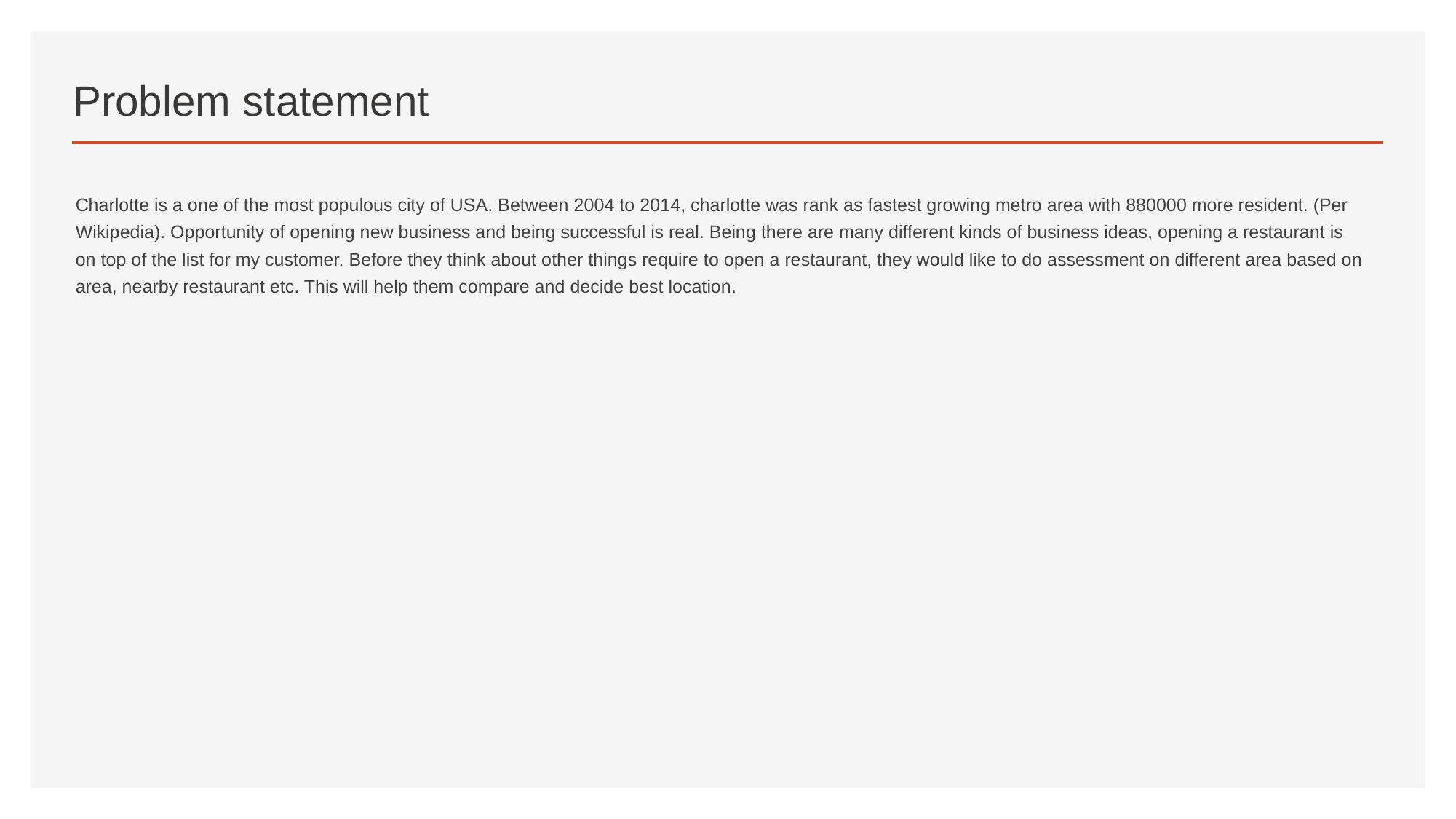

# Problem statement
Charlotte is a one of the most populous city of USA. Between 2004 to 2014, charlotte was rank as fastest growing metro area with 880000 more resident. (Per Wikipedia). Opportunity of opening new business and being successful is real. Being there are many different kinds of business ideas, opening a restaurant is on top of the list for my customer. Before they think about other things require to open a restaurant, they would like to do assessment on different area based on area, nearby restaurant etc. This will help them compare and decide best location.